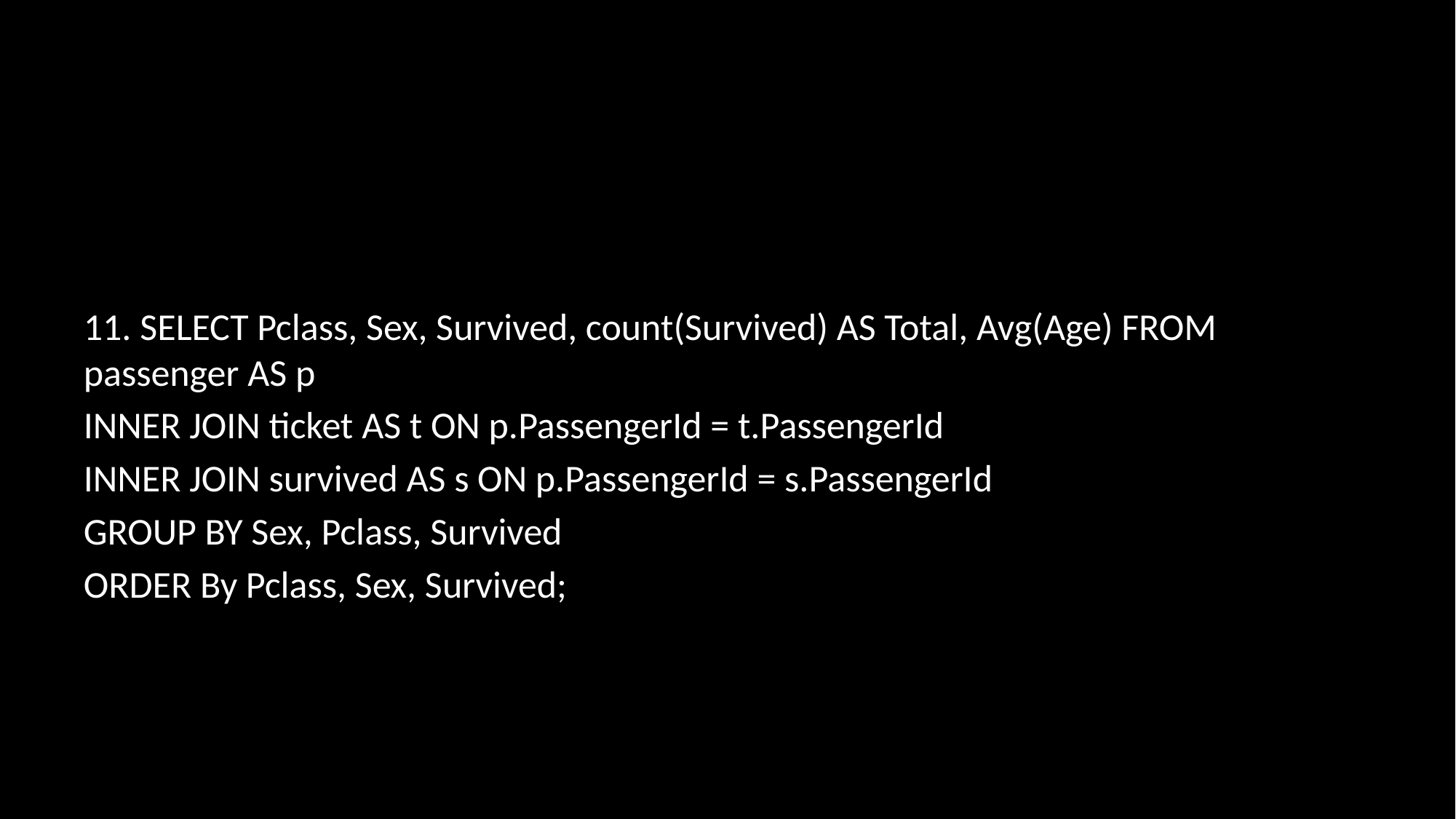

#

11. SELECT Pclass, Sex, Survived, count(Survived) AS Total, Avg(Age) FROM passenger AS p
INNER JOIN ticket AS t ON p.PassengerId = t.PassengerId
INNER JOIN survived AS s ON p.PassengerId = s.PassengerId
GROUP BY Sex, Pclass, Survived
ORDER By Pclass, Sex, Survived;